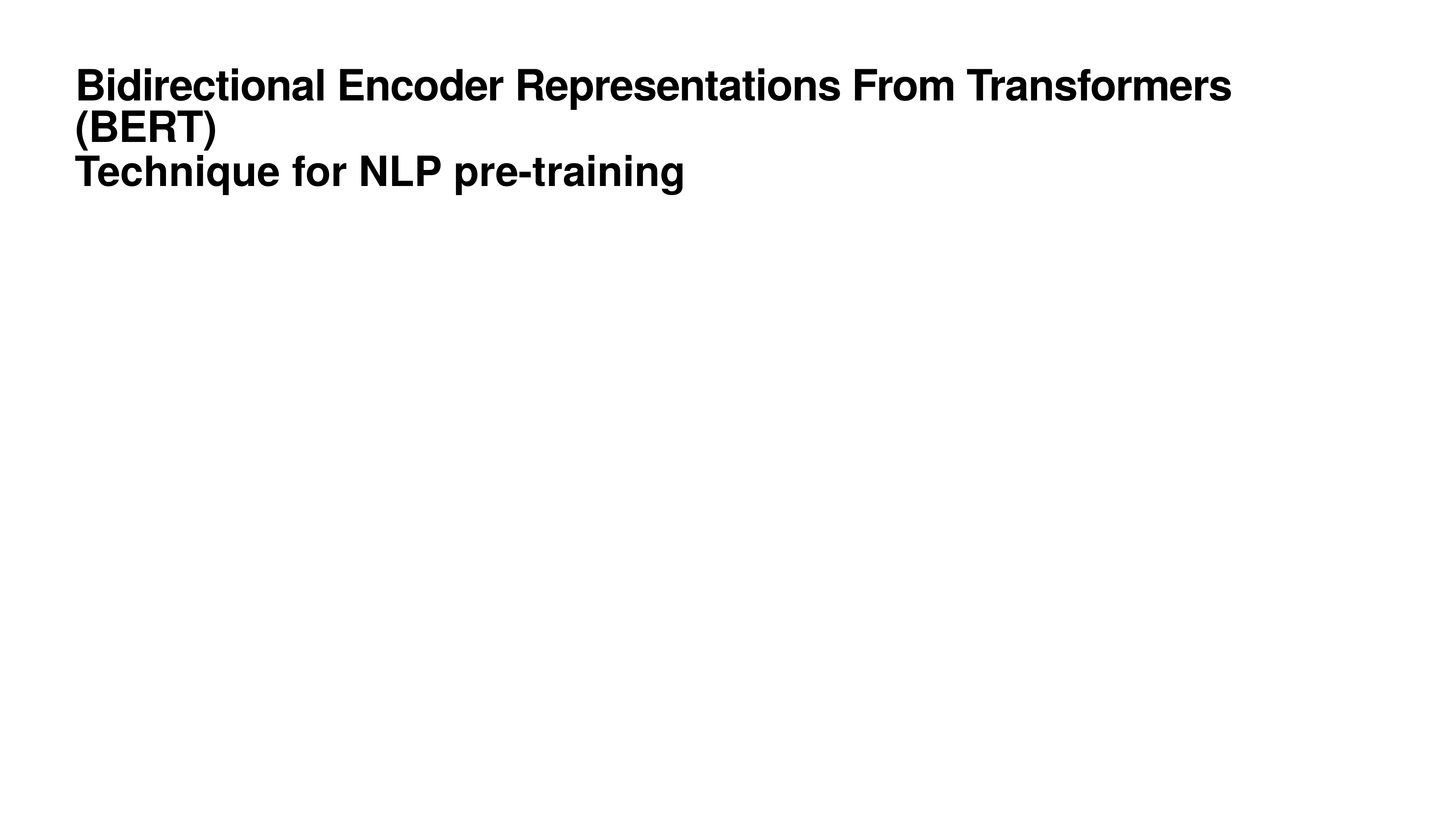

# Bidirectional Encoder Representations From Transformers (BERT)
Technique for NLP pre-training